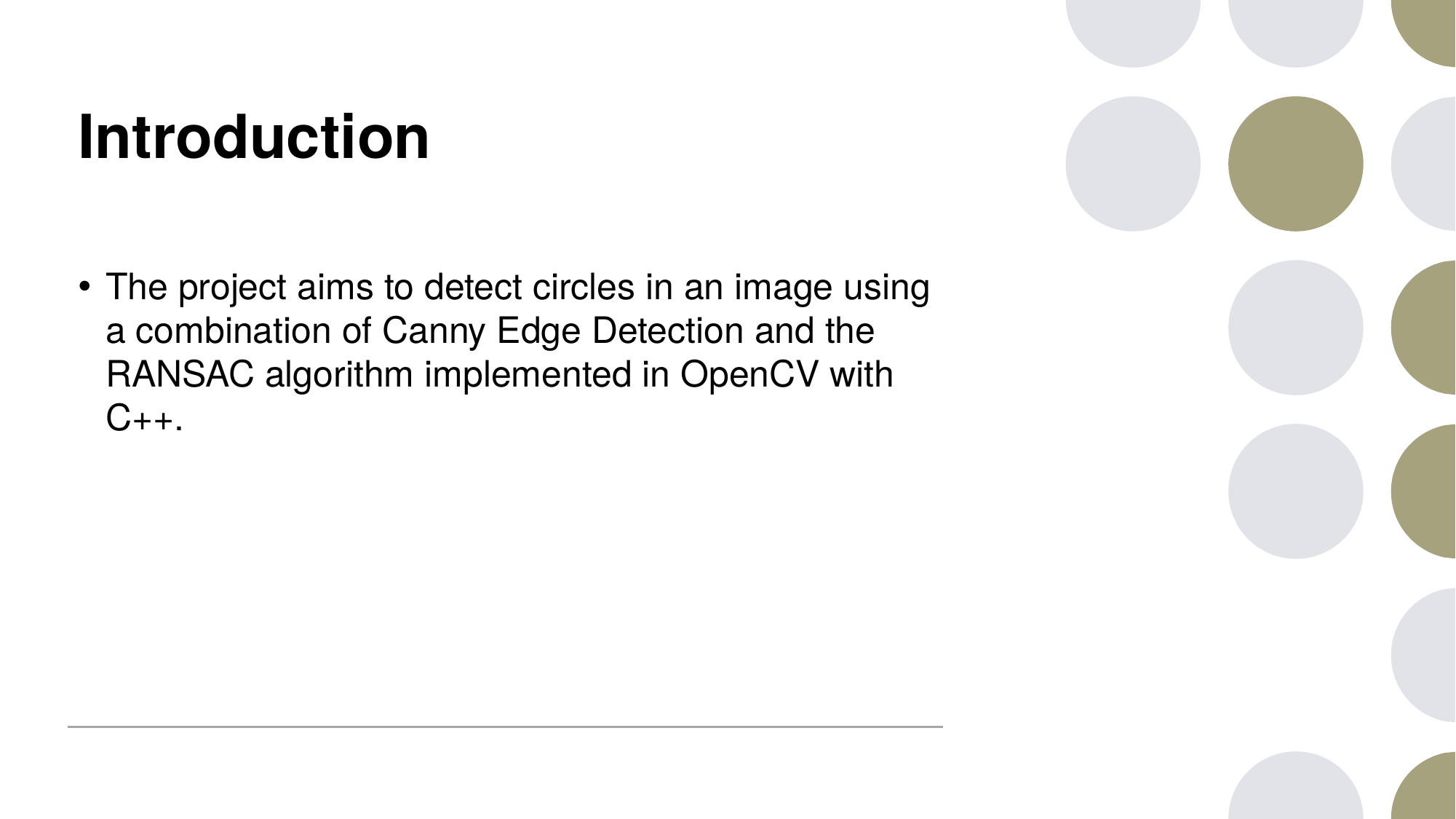

# Introduction
The project aims to detect circles in an image using a combination of Canny Edge Detection and the RANSAC algorithm implemented in OpenCV with C++.